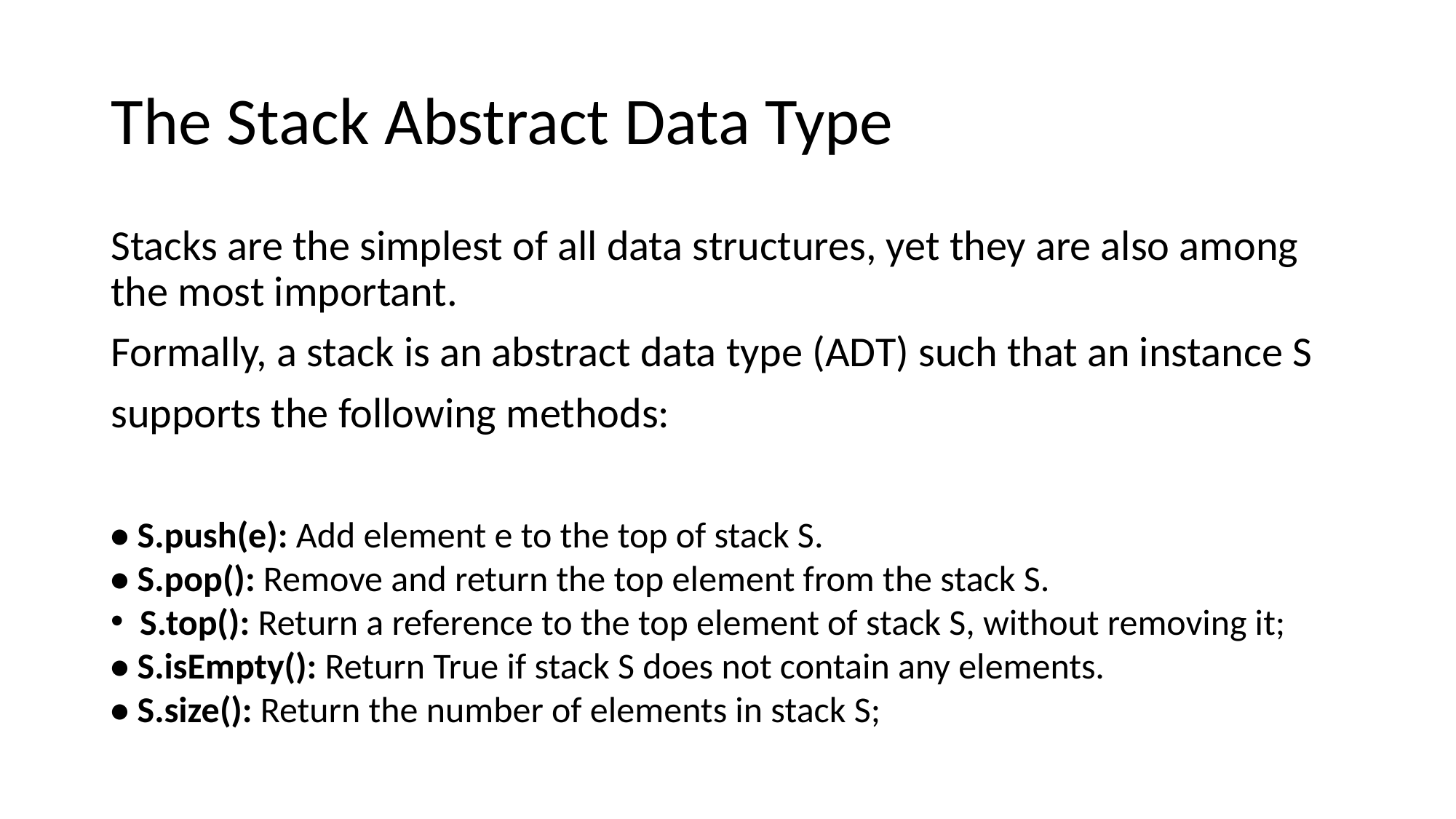

# The Stack Abstract Data Type
Stacks are the simplest of all data structures, yet they are also among the most important.
Formally, a stack is an abstract data type (ADT) such that an instance S
supports the following methods:

• S.push(e): Add element e to the top of stack S.
• S.pop(): Remove and return the top element from the stack S.
 S.top(): Return a reference to the top element of stack S, without removing it;
• S.isEmpty(): Return True if stack S does not contain any elements.
• S.size(): Return the number of elements in stack S;